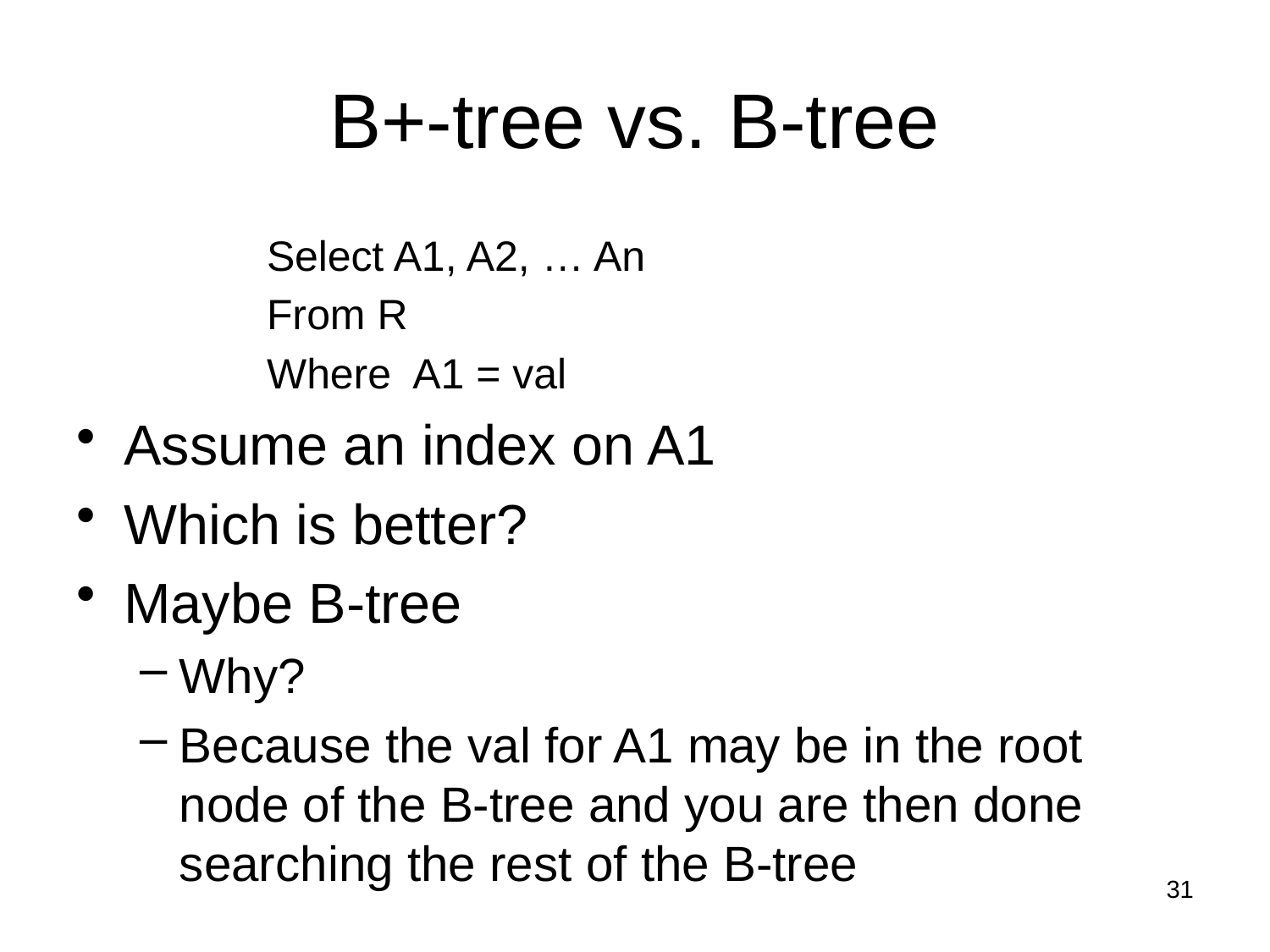

# B+-tree vs. B-tree
Select A1, A2, … An
From R
Where  A1 = val
Assume an index on A1
Which is better?
Maybe B-tree
Why?
Because the val for A1 may be in the root node of the B-tree and you are then done searching the rest of the B-tree
31